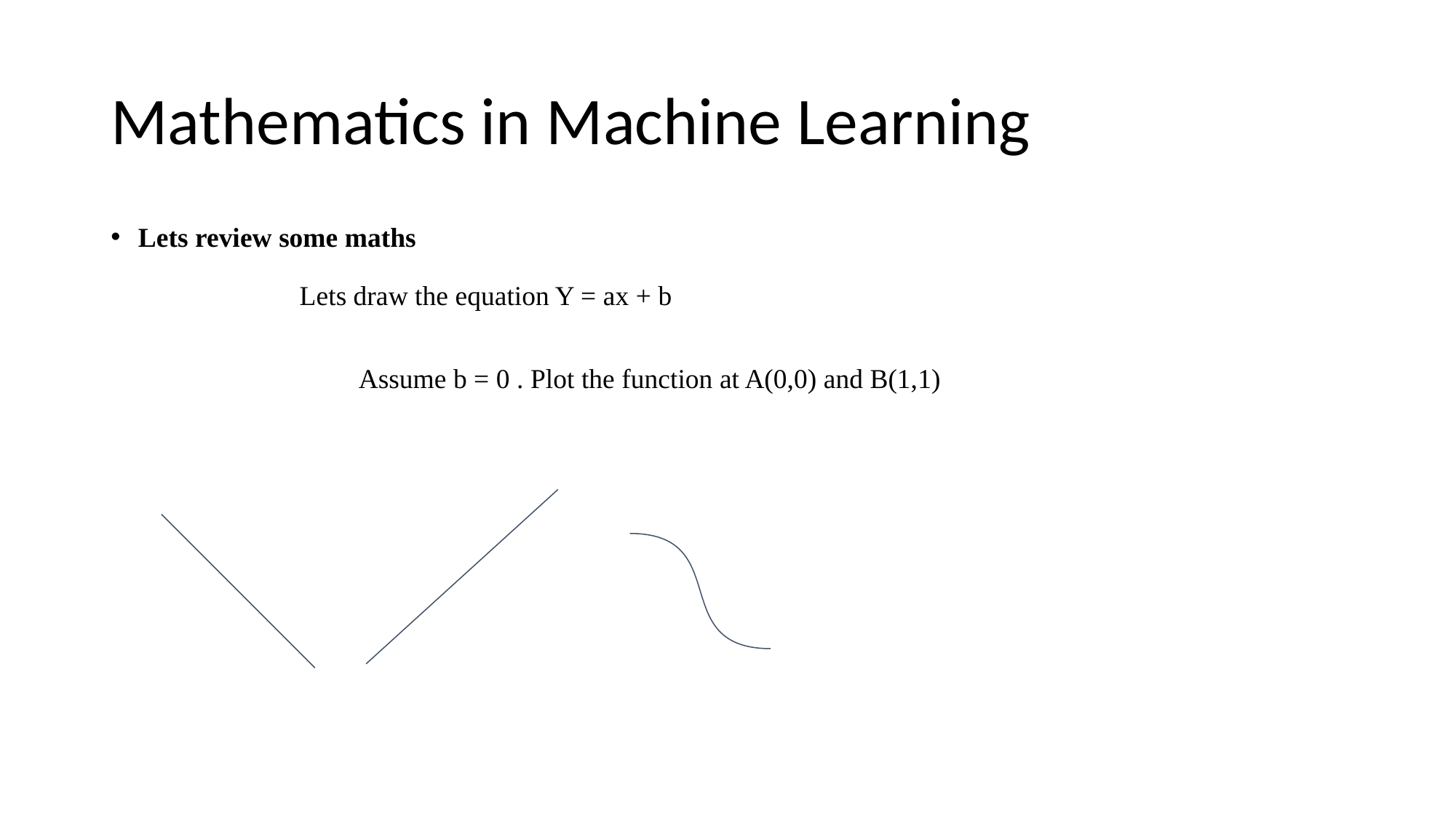

# Mathematics in Machine Learning
Lets review some maths
Lets draw the equation Y = ax + b
Assume b = 0 . Plot the function at A(0,0) and B(1,1)